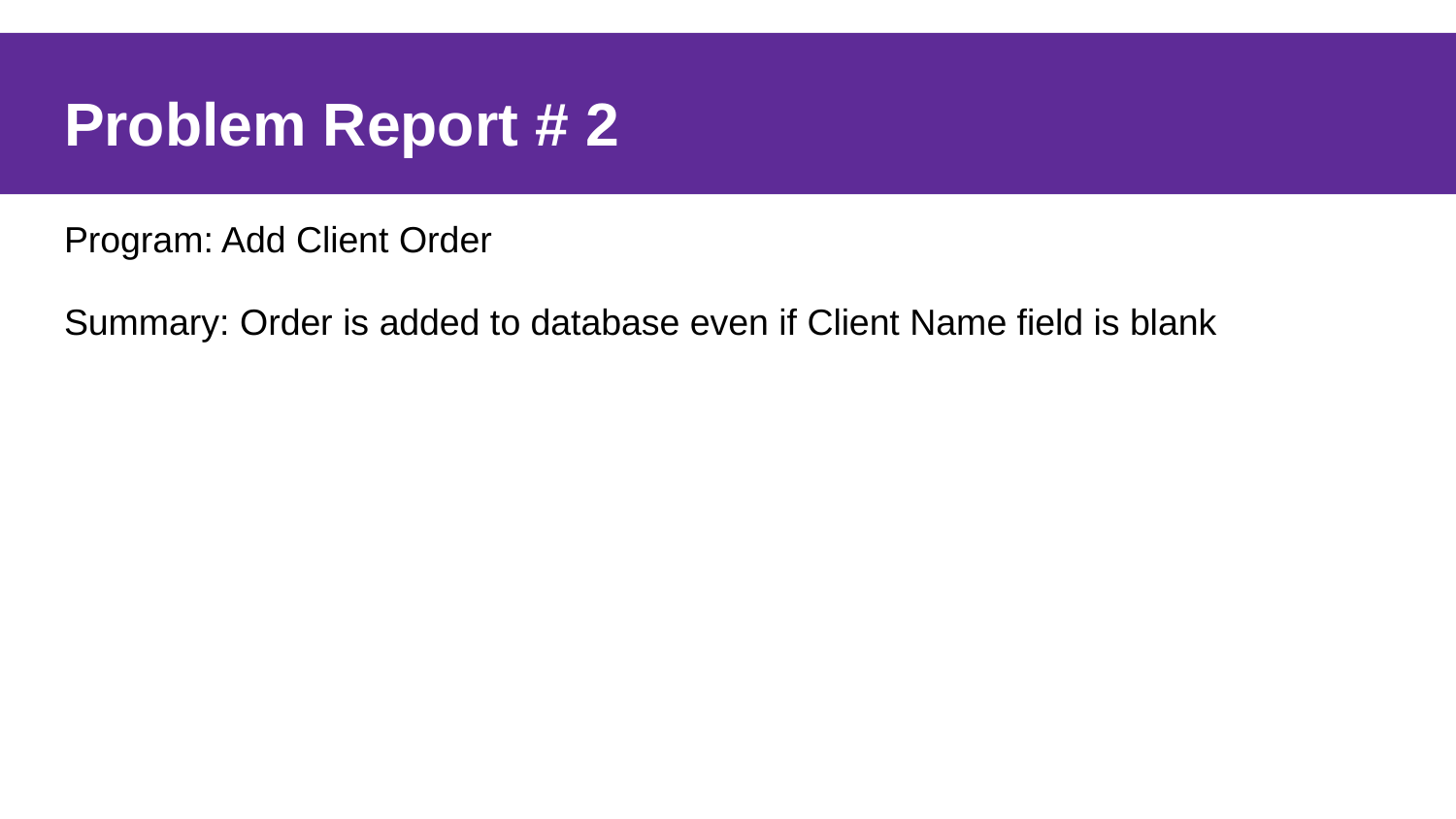

# Problem Report # 2
Problem Report # 2
Program: Add Client Order
Summary: Order is added to database even if Client Name field is blank